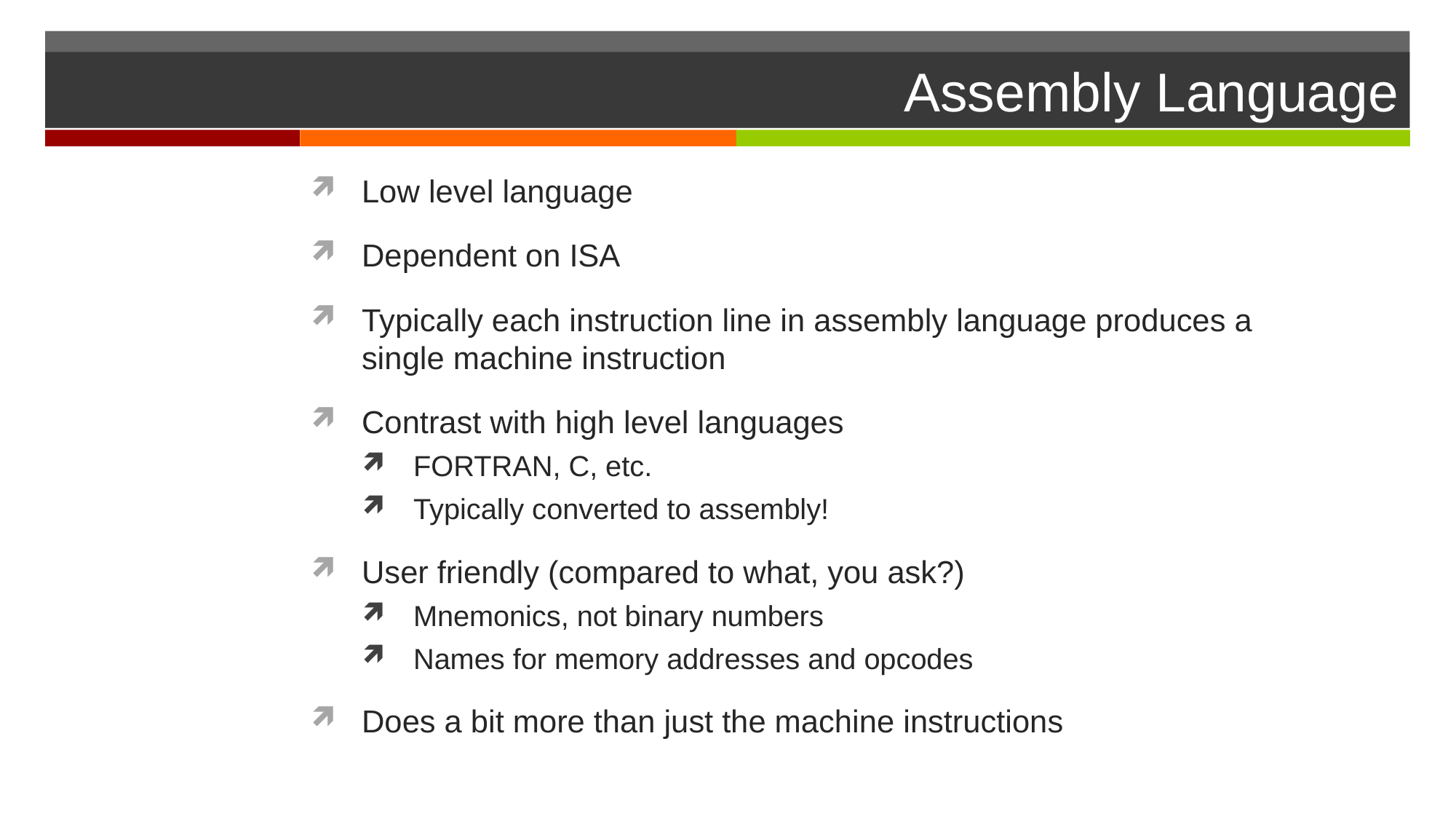

# Assembly Language
Low level language
Dependent on ISA
Typically each instruction line in assembly language produces a single machine instruction
Contrast with high level languages
FORTRAN, C, etc.
Typically converted to assembly!
User friendly (compared to what, you ask?)
Mnemonics, not binary numbers
Names for memory addresses and opcodes
Does a bit more than just the machine instructions